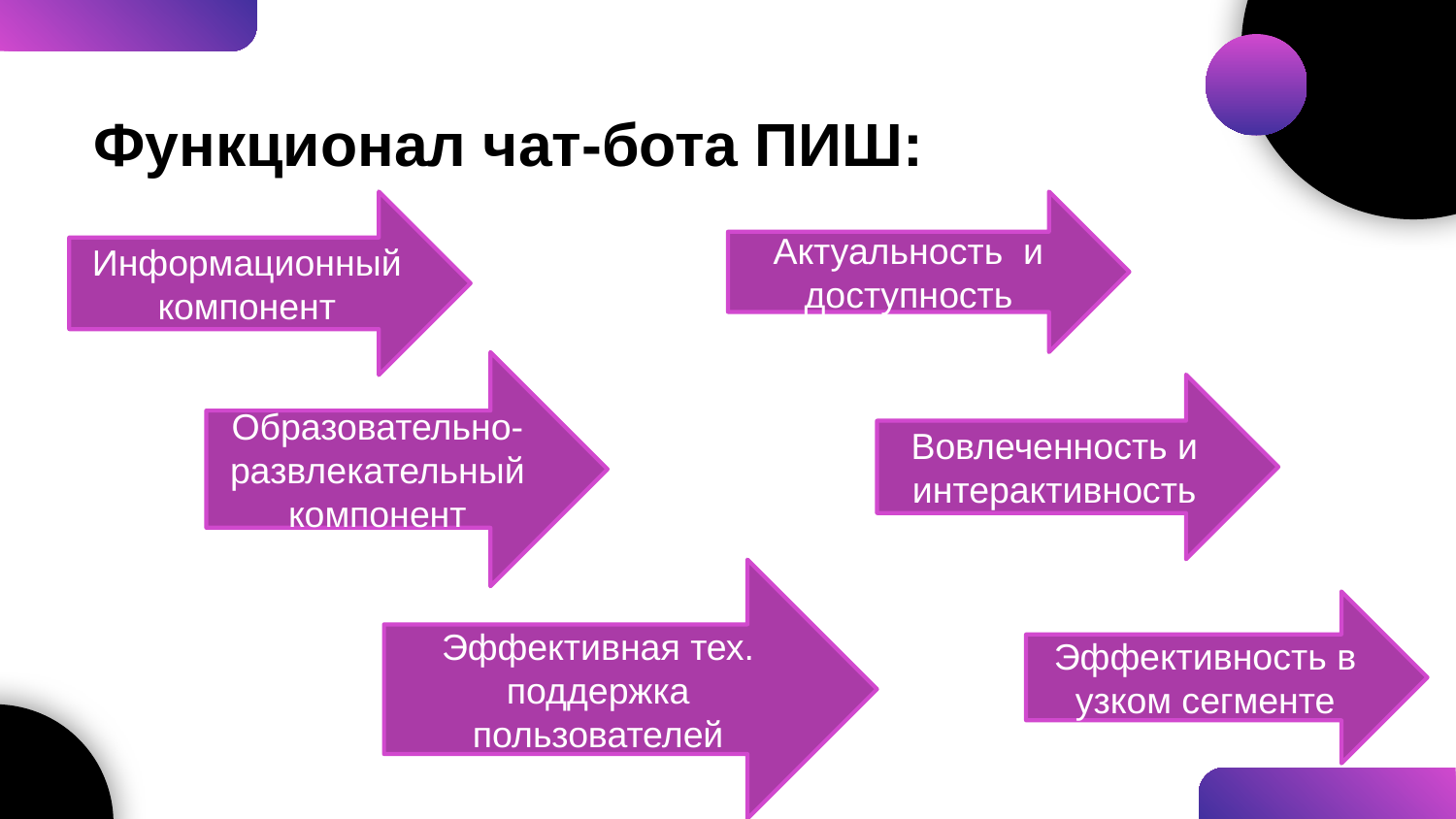

Функционал чат-бота ПИШ:
Информационный компонент
Актуальность  и доступность
Образовательно-развлекательный компонент
Вовлеченность и интерактивность
Эффективная тех. поддержка пользователей
Эффективность в узком сегменте